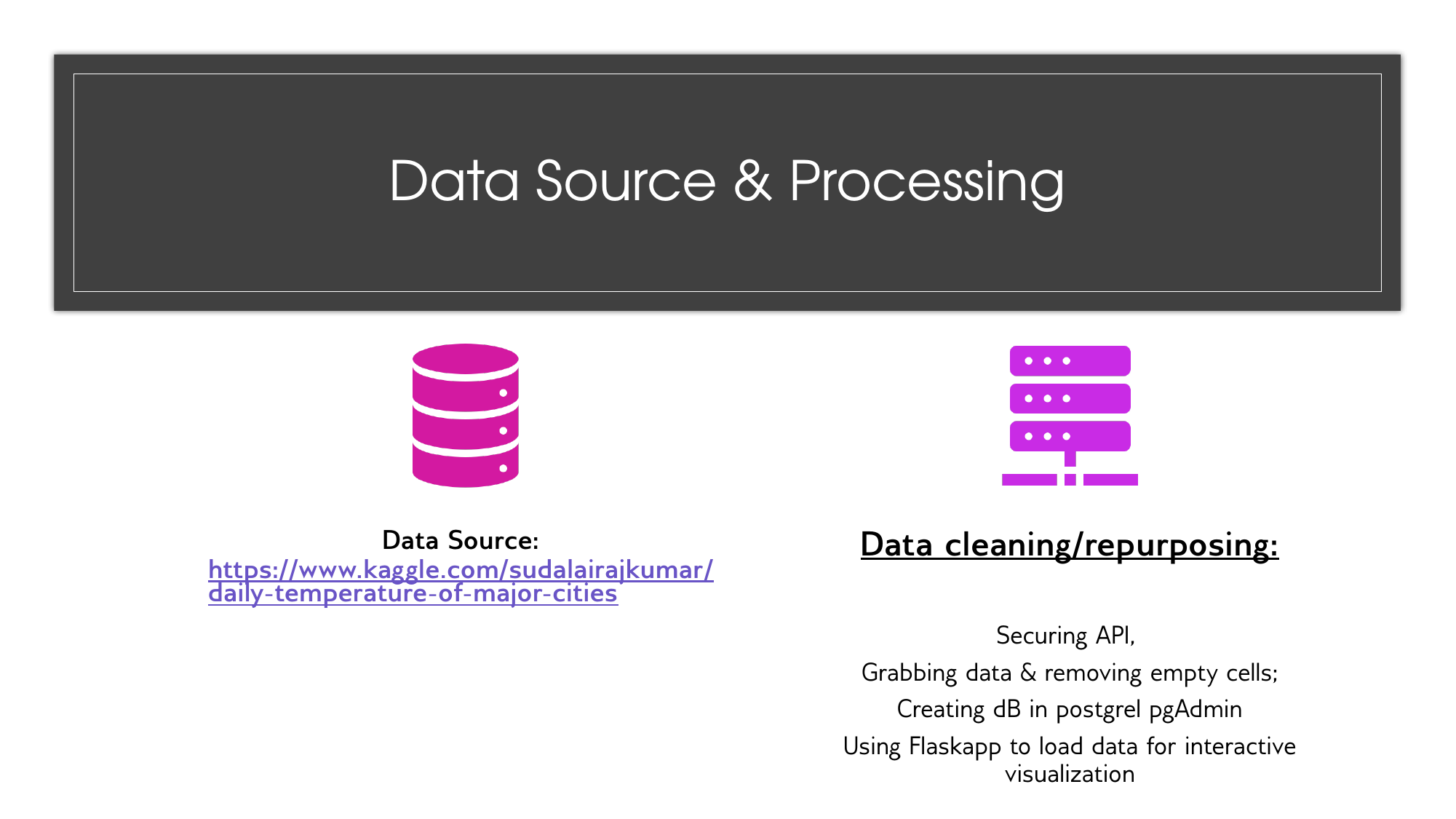

# Data Source & Processing
Data Source: https://www.kaggle.com/sudalairajkumar/daily-temperature-of-major-cities
Data cleaning/repurposing:
Securing API,
Grabbing data & removing empty cells;
Creating dB in postgrel pgAdmin
Using Flaskapp to load data for interactive visualization